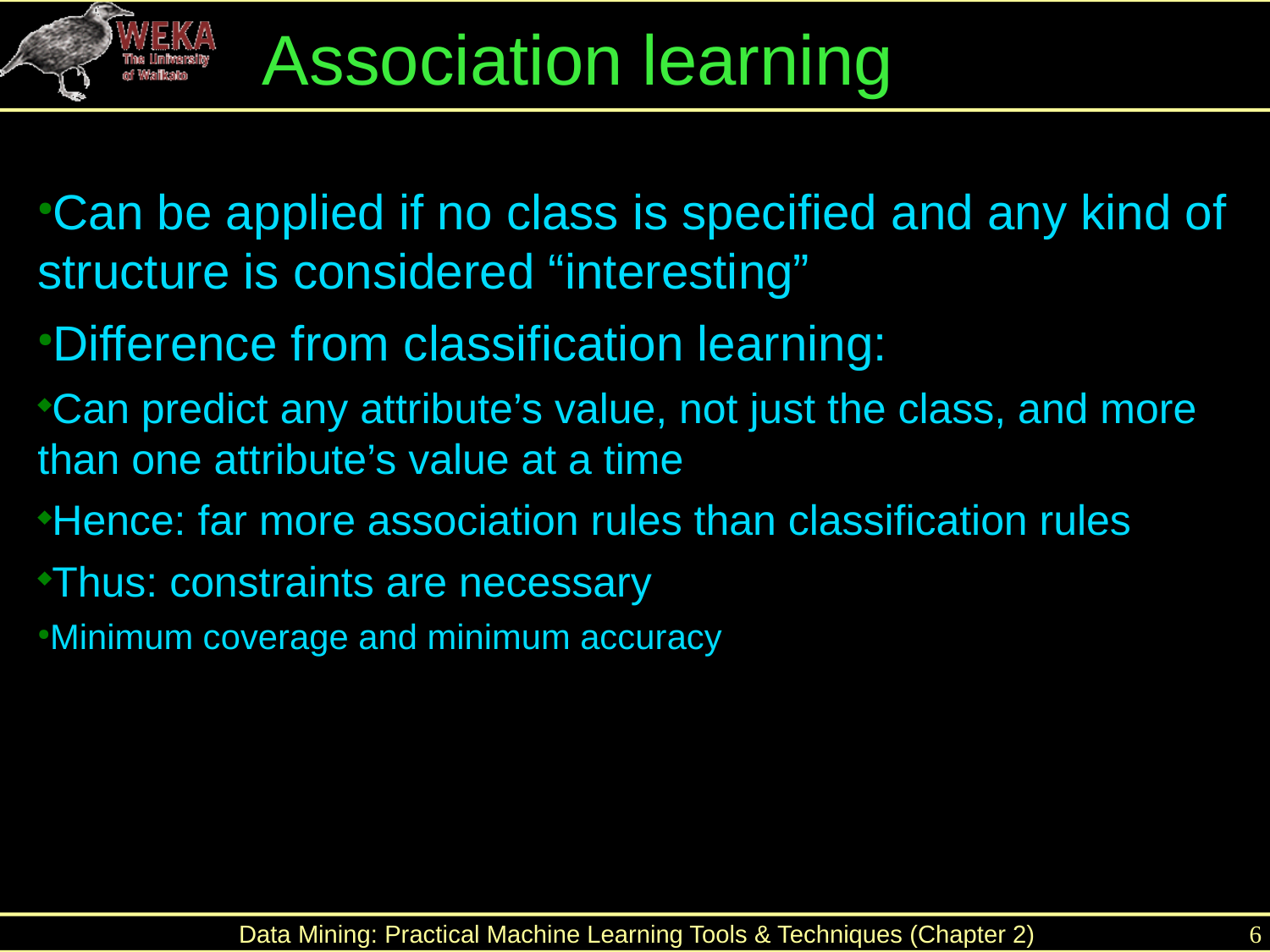

Association learning
Can be applied if no class is specified and any kind of structure is considered “interesting”
Difference from classification learning:
Can predict any attribute’s value, not just the class, and more than one attribute’s value at a time
Hence: far more association rules than classification rules
Thus: constraints are necessary
Minimum coverage and minimum accuracy

Data Mining: Practical Machine Learning Tools & Techniques (Chapter 2)
6